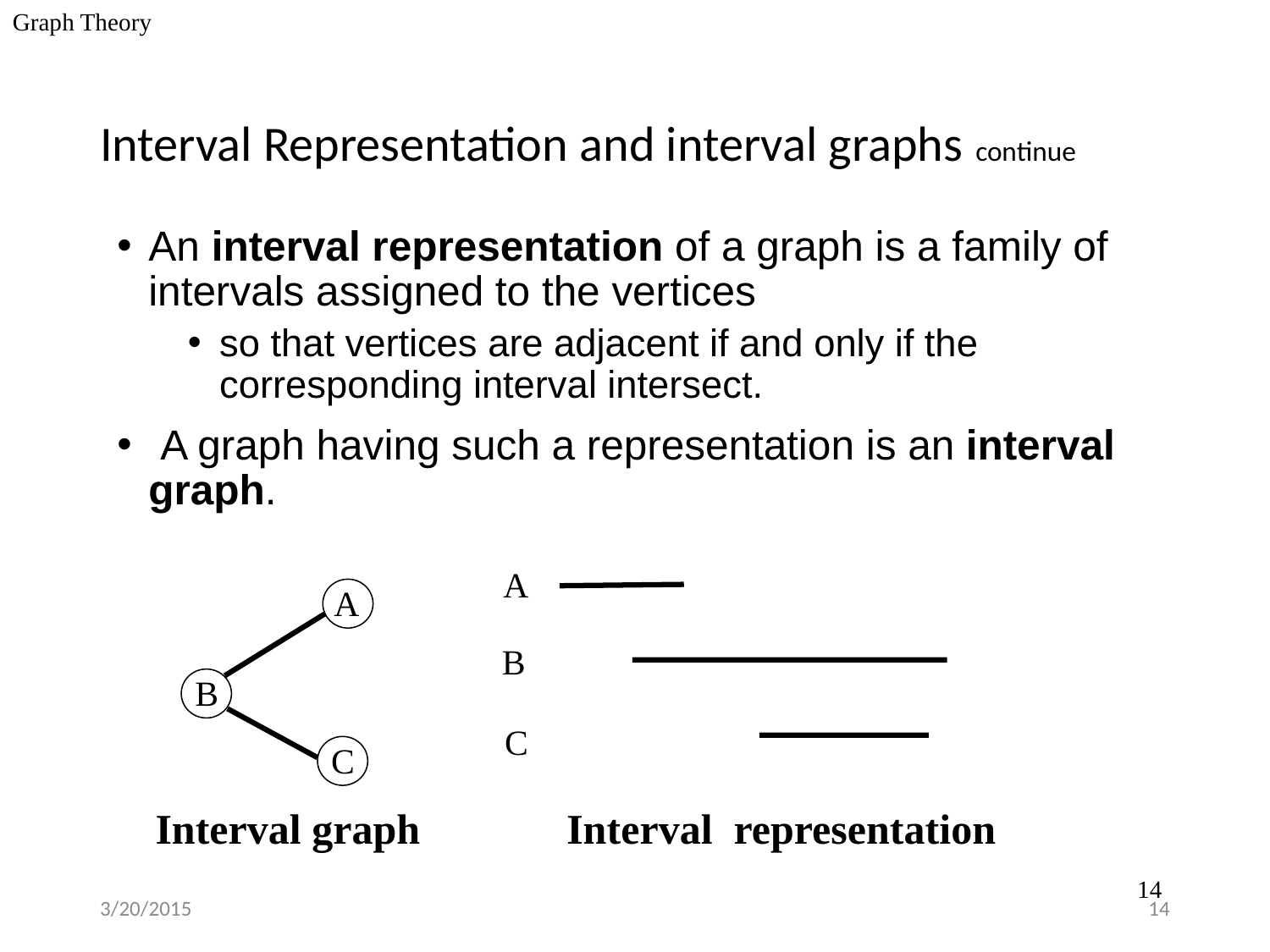

Graph Theory
Interval Representation and interval graphs continue
An interval representation of a graph is a family of intervals assigned to the vertices
so that vertices are adjacent if and only if the corresponding interval intersect.
 A graph having such a representation is an interval graph.
A
A

B

B

C
C

Interval graph
Interval  representation
14
3/20/2015
14